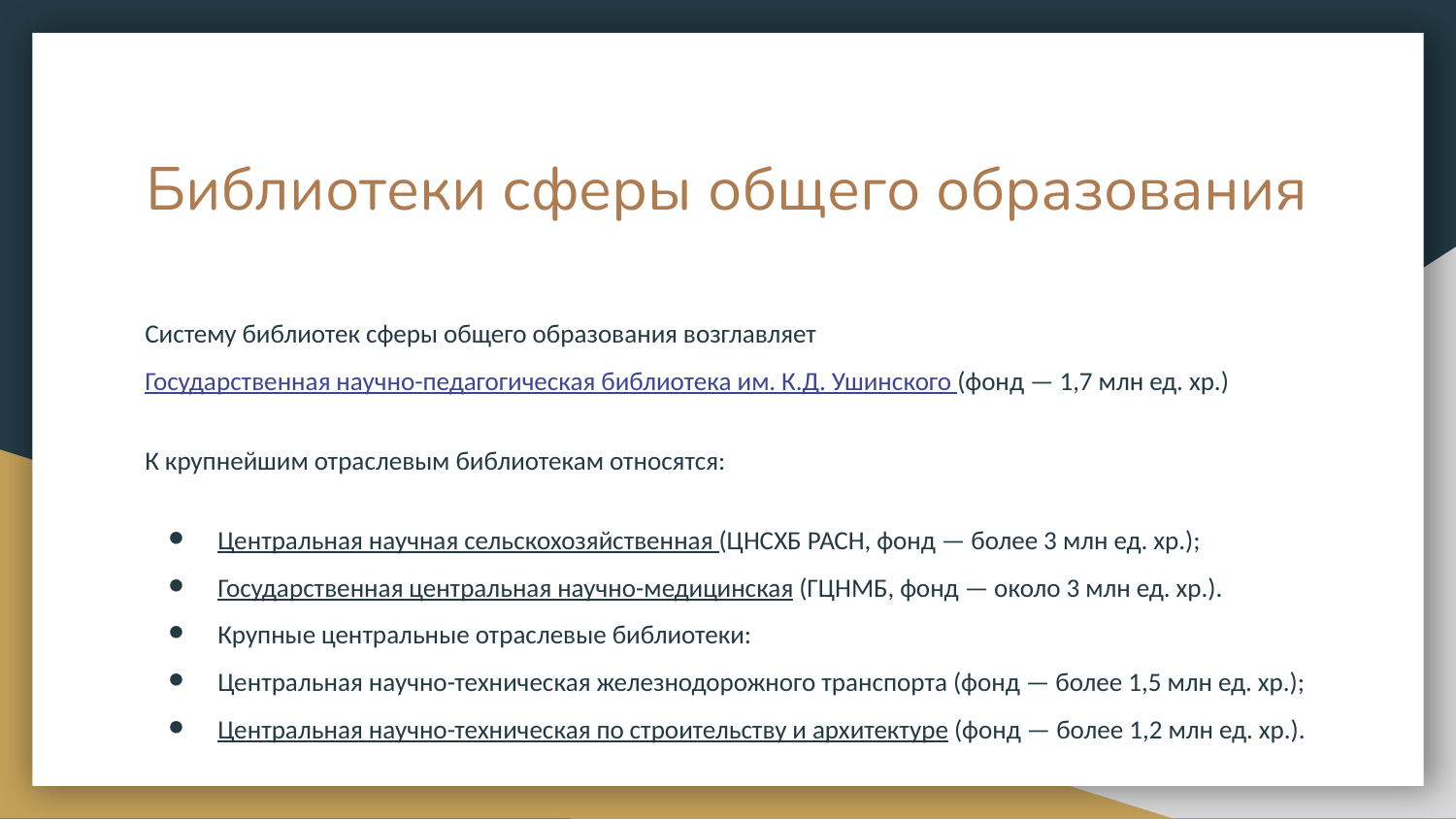

# Библиотеки сферы общего образования
Систему библиотек сферы общего образования возглавляет Го­сударственная научно-педагогическая библиотека им. К.Д. Ушинского (фонд — 1,7 млн ед. хр.)
К крупнейшим отраслевым библиотекам относятся:
Центральная научная сельскохозяйственная (ЦНСХБ РАСН, фонд — более 3 млн ед. хр.);
Государственная центральная научно-медицинская (ГЦНМБ, фонд — около 3 млн ед. хр.).
Крупные центральные отраслевые библиотеки:
Центральная научно-техническая железнодорожного транспор­та (фонд — более 1,5 млн ед. хр.);
Центральная научно-техническая по строительству и архитек­туре (фонд — более 1,2 млн ед. хр.).